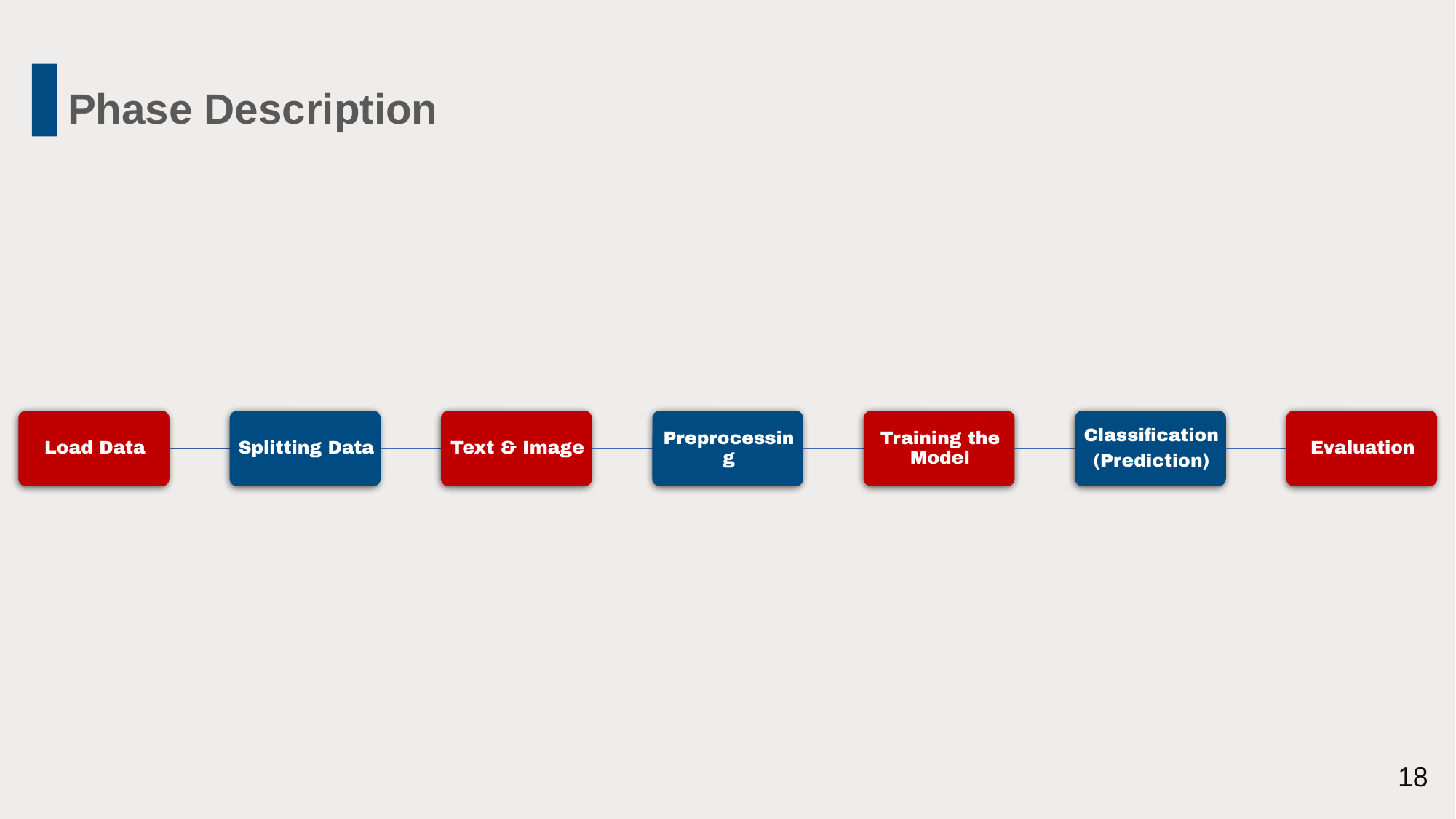

Phase Description
Load Data

Splitting Data

Text & Image

Preprocessing

Training the Model

Classification
(Prediction)

Evaluation
18